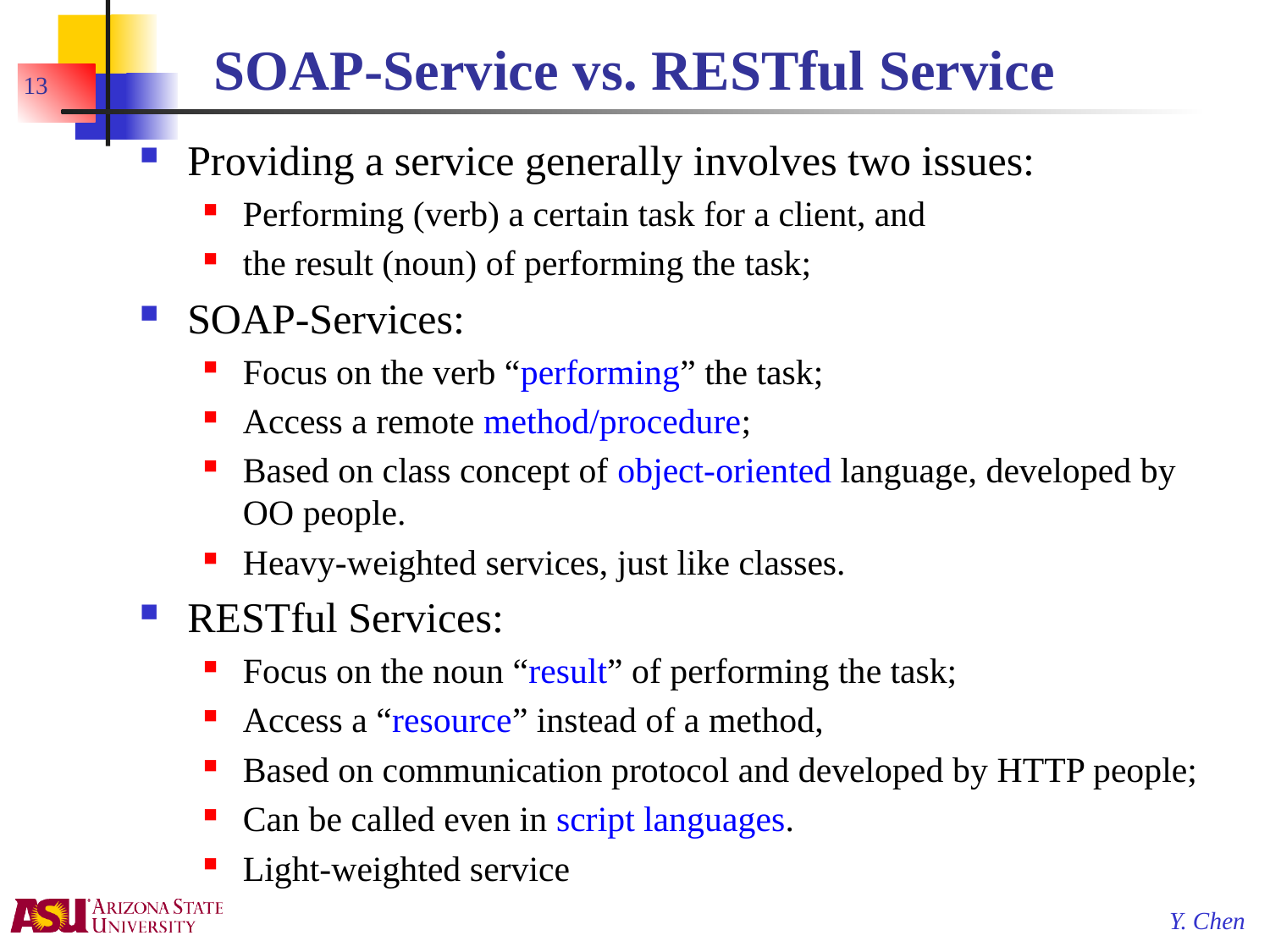

# SOAP-Service vs. RESTful Service
13
Providing a service generally involves two issues:
Performing (verb) a certain task for a client, and
the result (noun) of performing the task;
SOAP-Services:
Focus on the verb “performing” the task;
Access a remote method/procedure;
Based on class concept of object-oriented language, developed by OO people.
Heavy-weighted services, just like classes.
RESTful Services:
Focus on the noun “result” of performing the task;
Access a “resource” instead of a method,
Based on communication protocol and developed by HTTP people;
Can be called even in script languages.
Light-weighted service